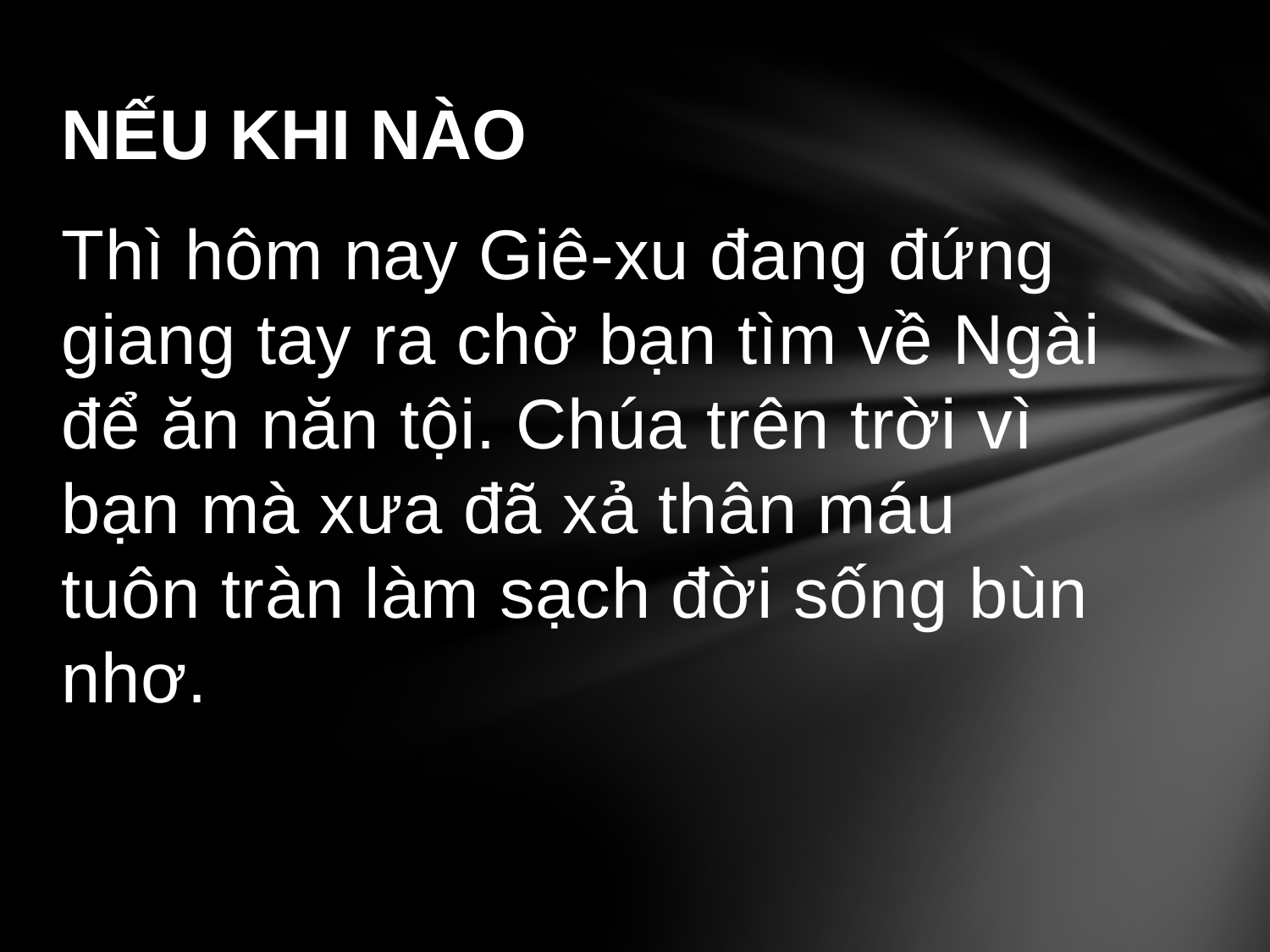

# NẾU KHI NÀO
Thì hôm nay Giê-xu đang đứng giang tay ra chờ bạn tìm về Ngài để ăn năn tội. Chúa trên trời vì bạn mà xưa đã xả thân máu tuôn tràn làm sạch đời sống bùn nhơ.